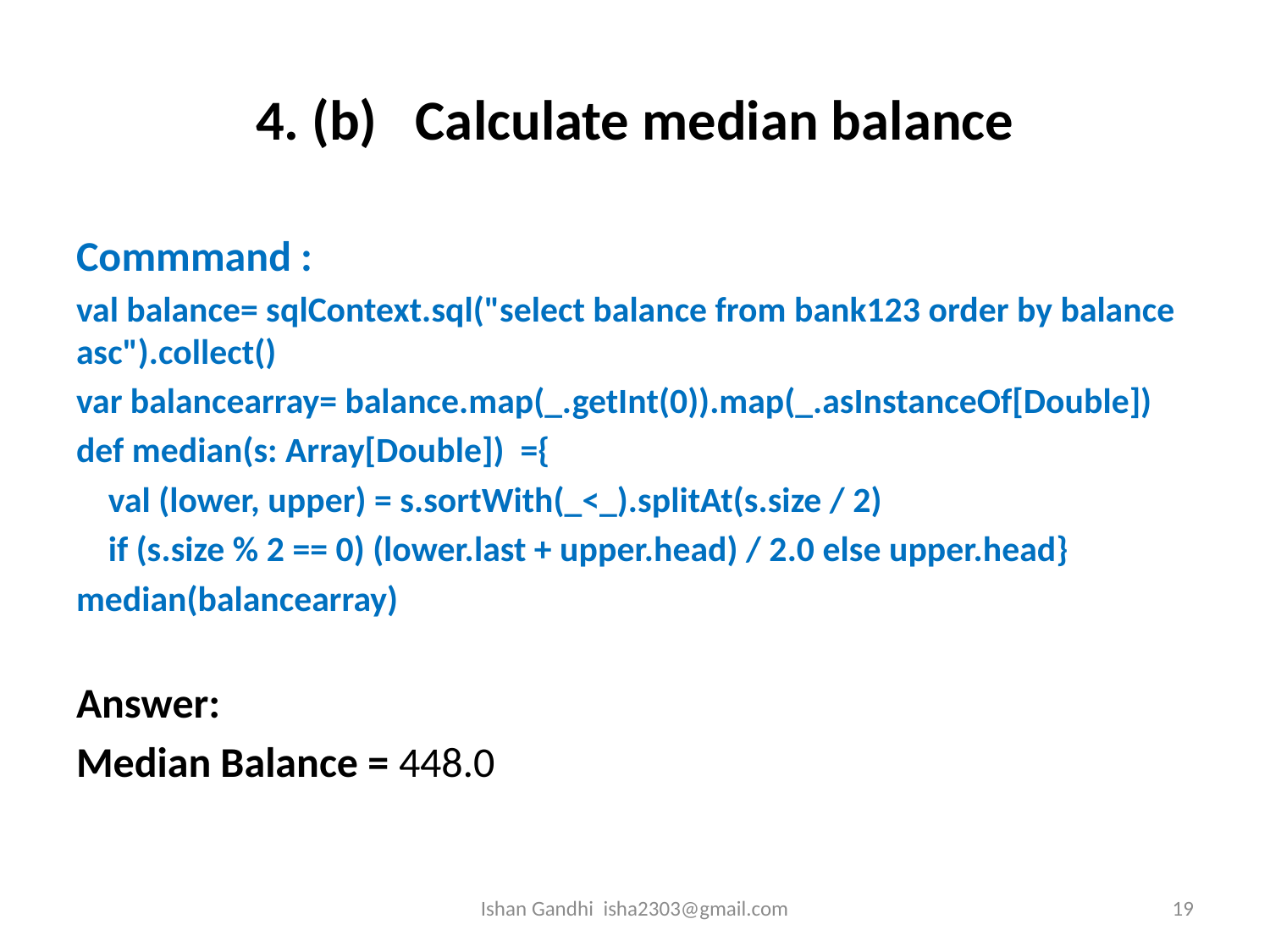

# 4. (b)   Calculate median balance
Commmand :
val balance= sqlContext.sql("select balance from bank123 order by balance asc").collect()
var balancearray= balance.map(_.getInt(0)).map(_.asInstanceOf[Double])
def median(s: Array[Double])  ={
    val (lower, upper) = s.sortWith(_<_).splitAt(s.size / 2)
    if (s.size % 2 == 0) (lower.last + upper.head) / 2.0 else upper.head}
median(balancearray)

Answer:
Median Balance = 448.0
Ishan Gandhi  isha2303@gmail.com
19